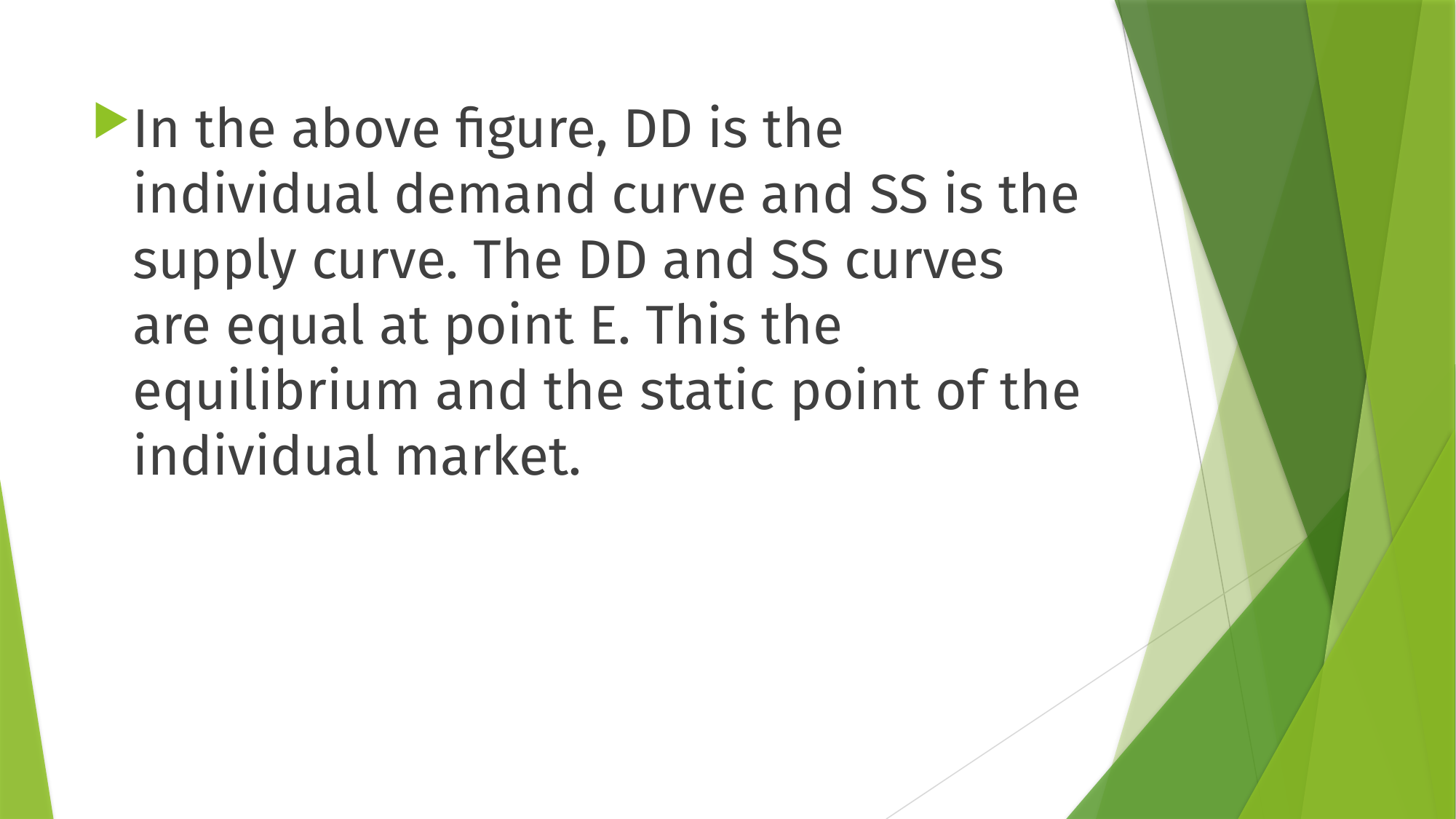

In the above figure, DD is the individual demand curve and SS is the supply curve. The DD and SS curves are equal at point E. This the equilibrium and the static point of the individual market.